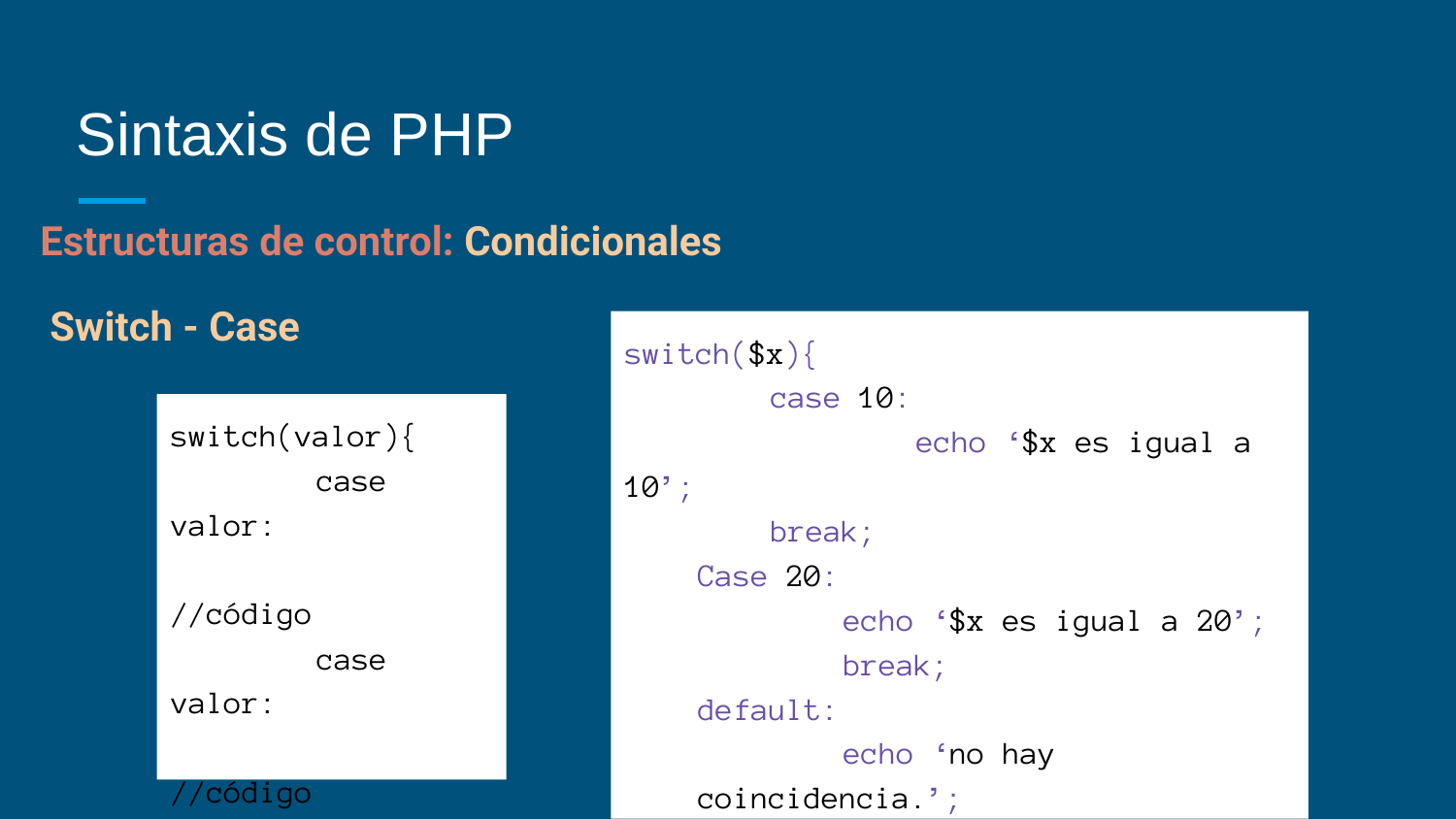

# Sintaxis de PHP
Estructuras de control: Condicionales
Switch - Case
switch($x){
	case 10:
		echo ‘$x es igual a 10’;
break;
Case 20:
	echo ‘$x es igual a 20’;
	break;
default:
	echo ‘no hay coincidencia.’;
	break;
}
switch(valor){
	case valor:
		//código
	case valor:
		//código
	Default:
		//Código
}